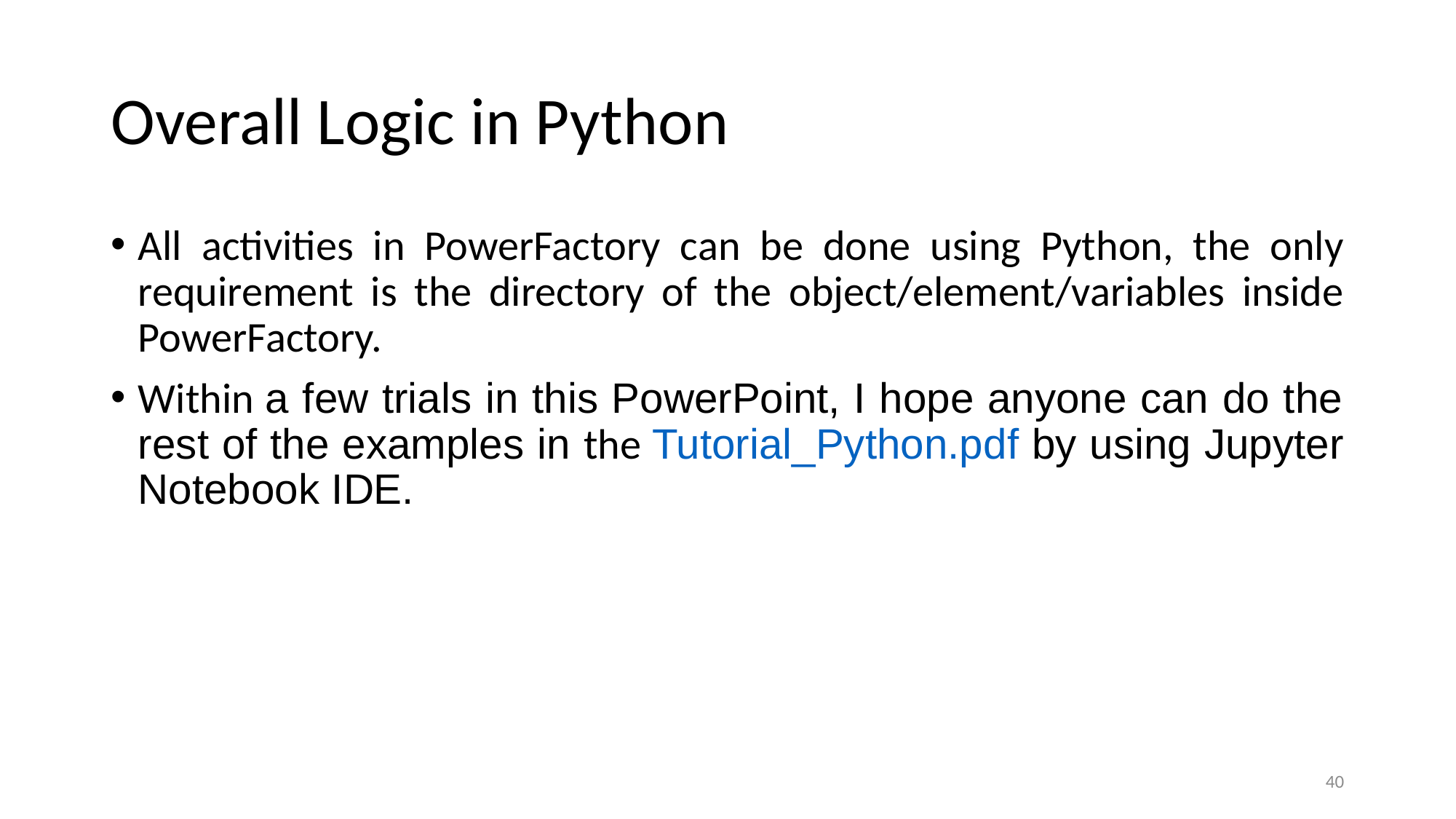

# Overall Logic in Python
All activities in PowerFactory can be done using Python, the only requirement is the directory of the object/element/variables inside PowerFactory.
Within a few trials in this PowerPoint, I hope anyone can do the rest of the examples in the Tutorial_Python.pdf by using Jupyter Notebook IDE.
40